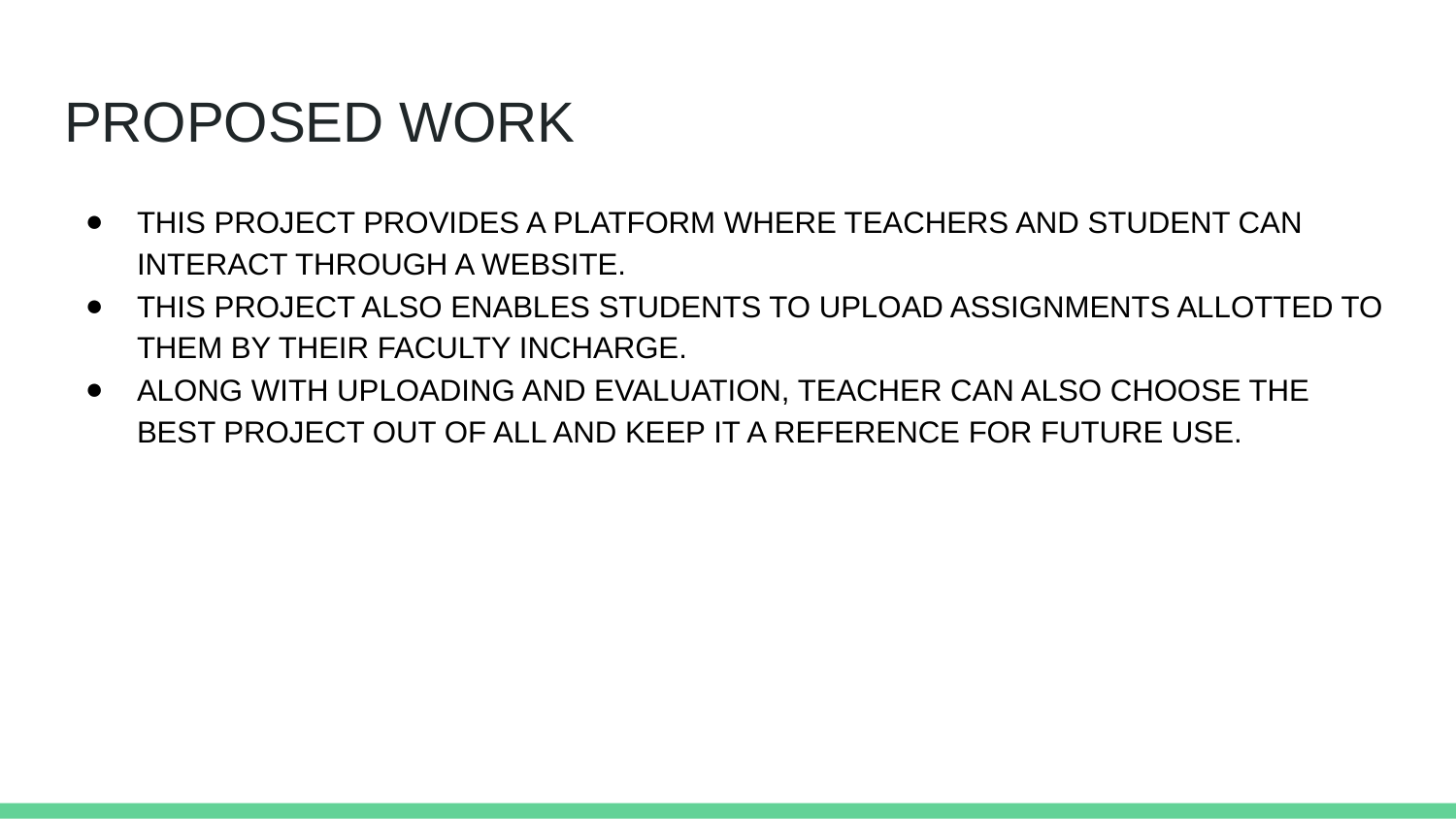

# PROPOSED WORK
THIS PROJECT PROVIDES A PLATFORM WHERE TEACHERS AND STUDENT CAN INTERACT THROUGH A WEBSITE.
THIS PROJECT ALSO ENABLES STUDENTS TO UPLOAD ASSIGNMENTS ALLOTTED TO THEM BY THEIR FACULTY INCHARGE.
ALONG WITH UPLOADING AND EVALUATION, TEACHER CAN ALSO CHOOSE THE BEST PROJECT OUT OF ALL AND KEEP IT A REFERENCE FOR FUTURE USE.